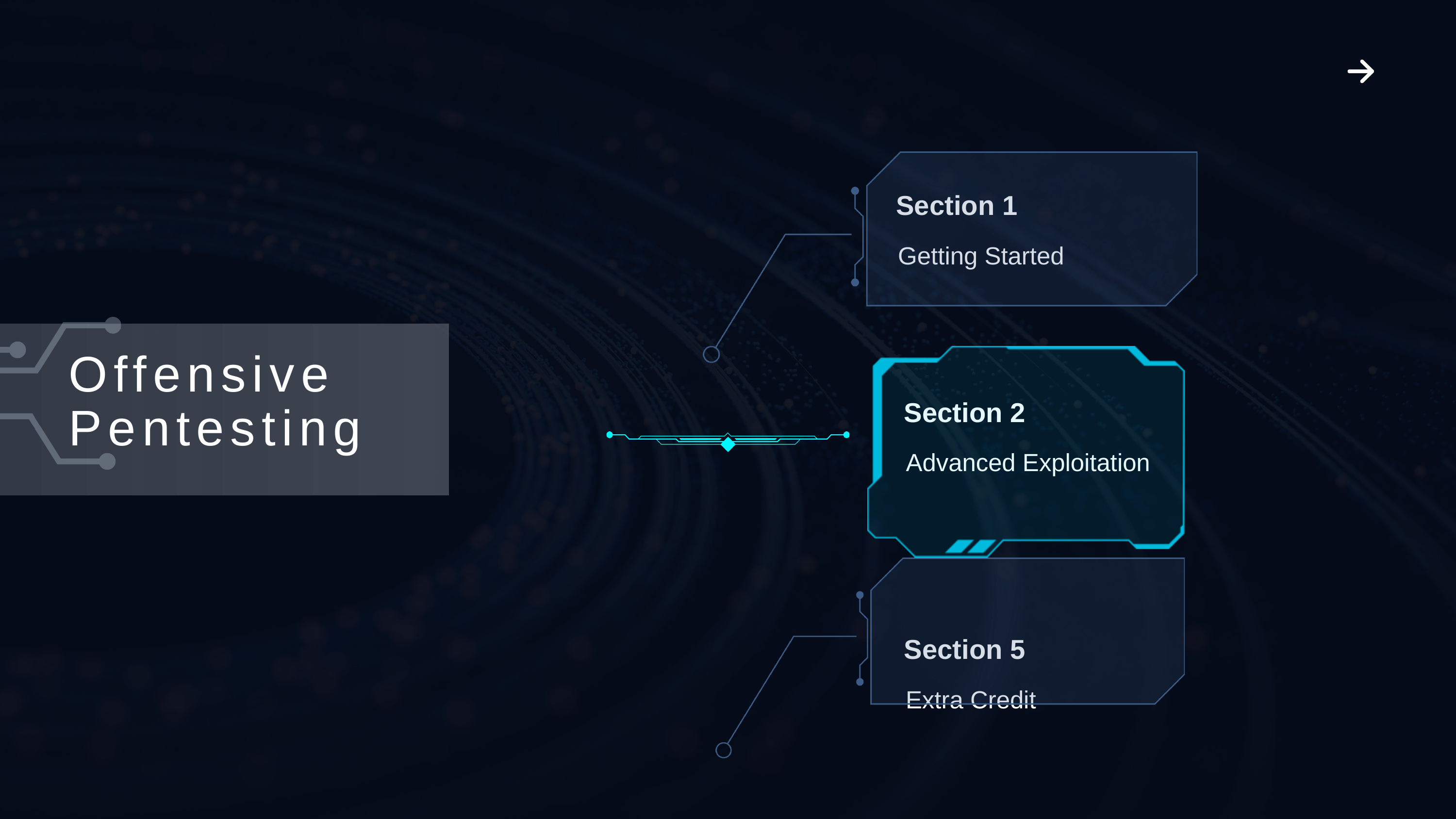

Section 1
Getting Started

Offensive Pentesting
Section 2
Advanced Exploitation

Section 5
Extra Credit